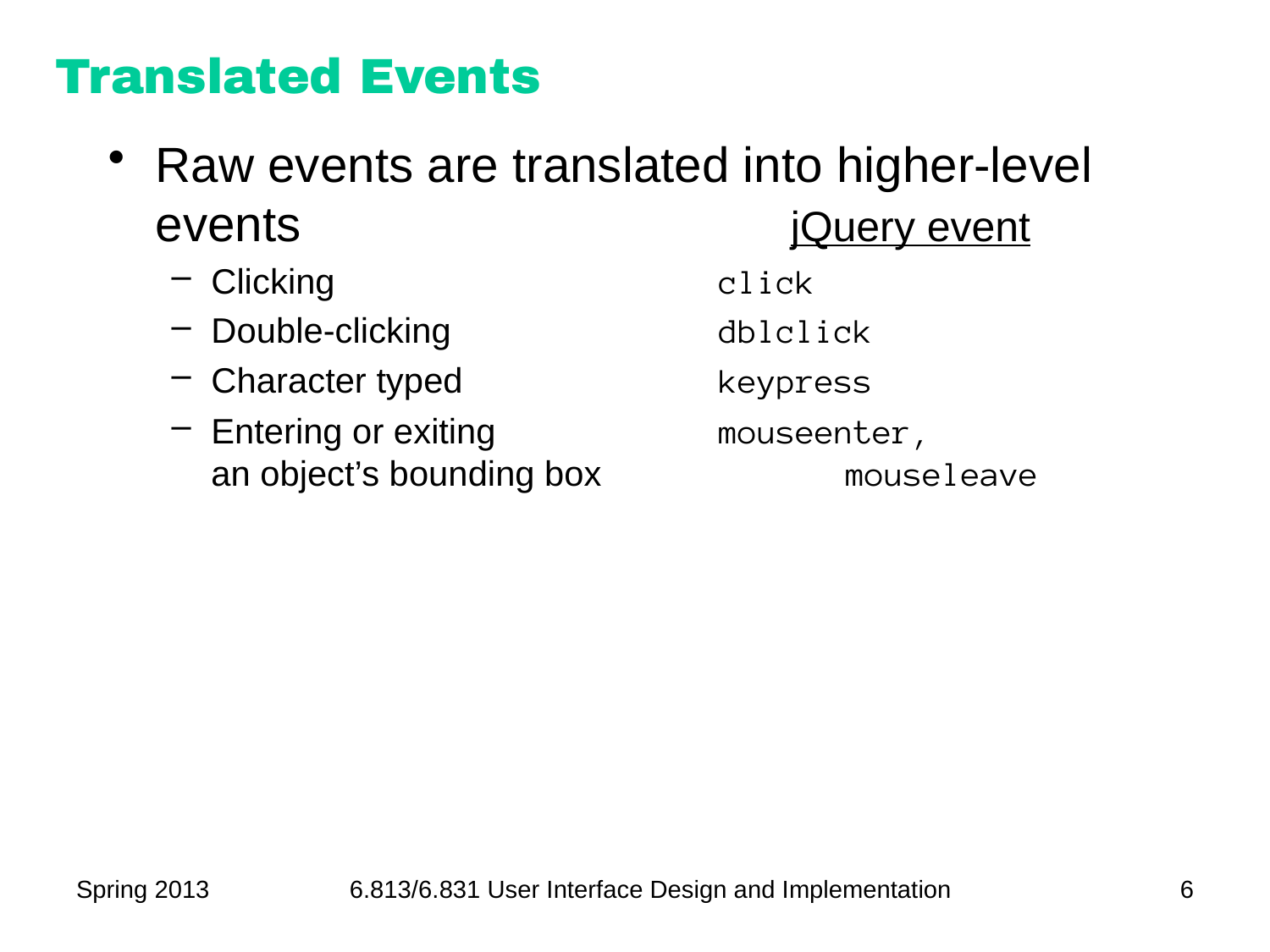

# Translated Events
Raw events are translated into higher-level events				jQuery event
Clicking				click
Double-clicking			dblclick
Character typed			keypress
Entering or exiting 		mouseenter,
an object’s bounding box		mouseleave
Spring 2013
6.813/6.831 User Interface Design and Implementation
6